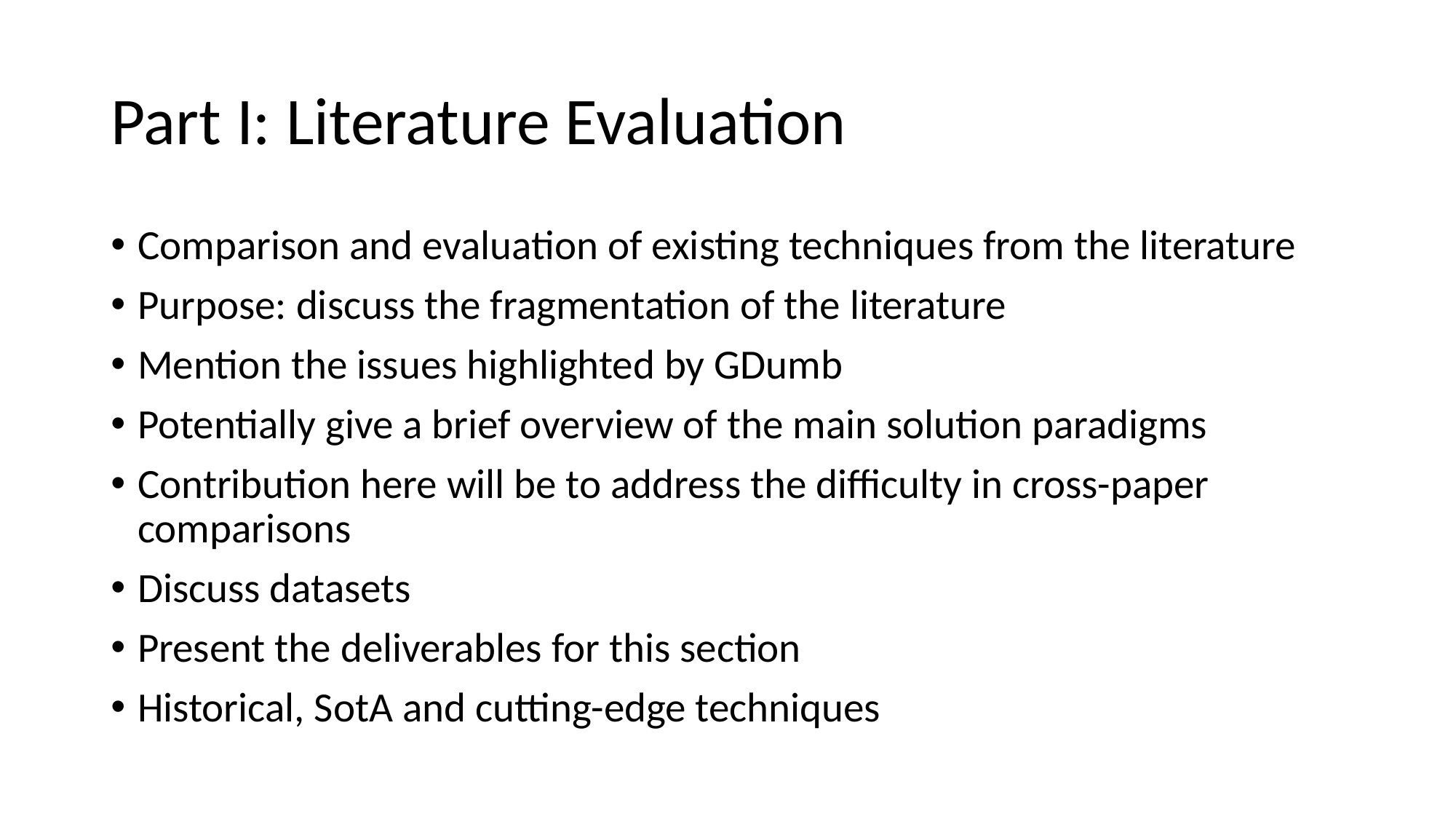

# Part I: Literature Evaluation
Comparison and evaluation of existing techniques from the literature
Purpose: discuss the fragmentation of the literature
Mention the issues highlighted by GDumb
Potentially give a brief overview of the main solution paradigms
Contribution here will be to address the difficulty in cross-paper comparisons
Discuss datasets
Present the deliverables for this section
Historical, SotA and cutting-edge techniques